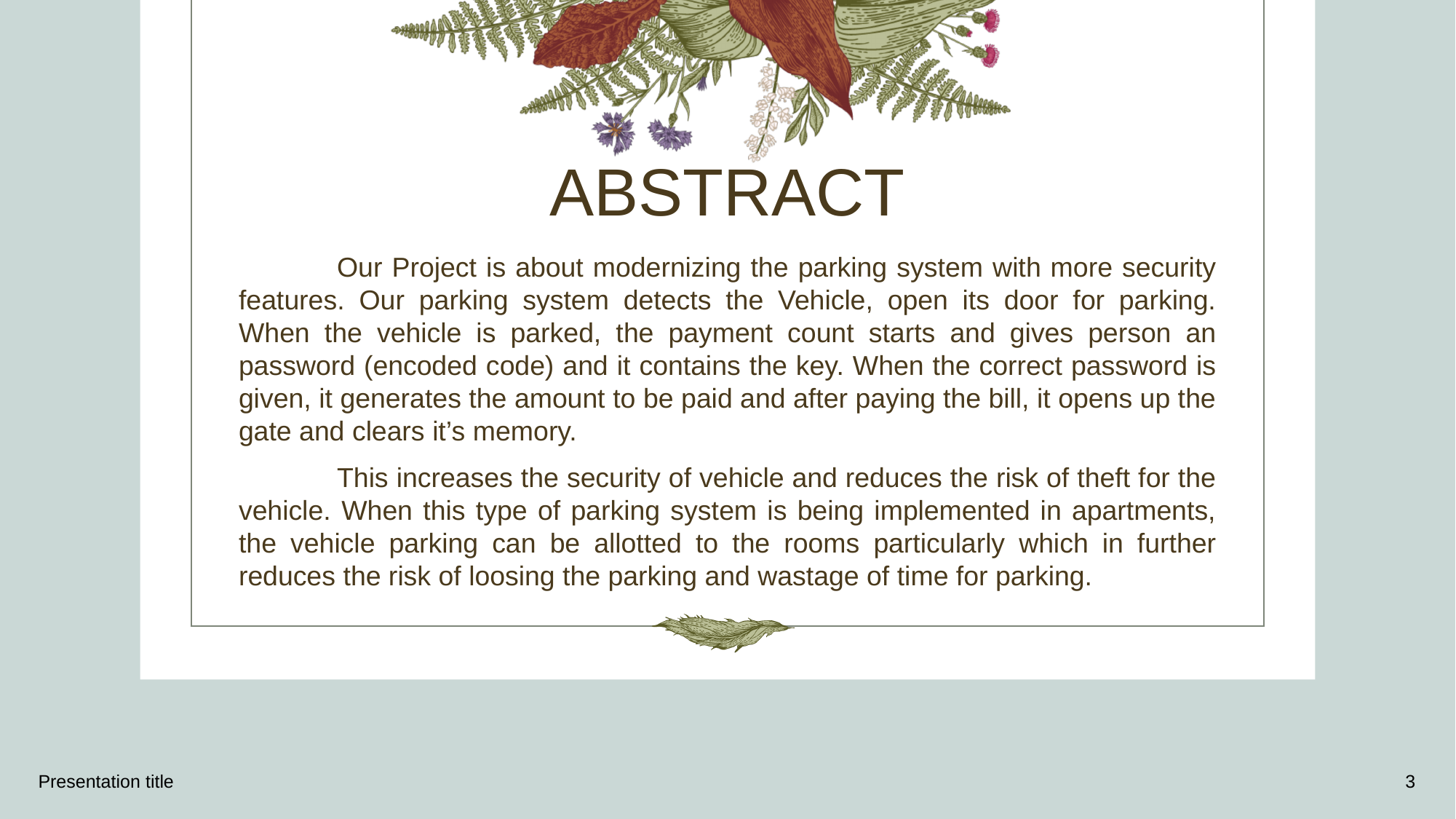

# ABSTRACT
	Our Project is about modernizing the parking system with more security features. Our parking system detects the Vehicle, open its door for parking. When the vehicle is parked, the payment count starts and gives person an password (encoded code) and it contains the key. When the correct password is given, it generates the amount to be paid and after paying the bill, it opens up the gate and clears it’s memory.
	This increases the security of vehicle and reduces the risk of theft for the vehicle. When this type of parking system is being implemented in apartments, the vehicle parking can be allotted to the rooms particularly which in further reduces the risk of loosing the parking and wastage of time for parking.
Presentation title
3